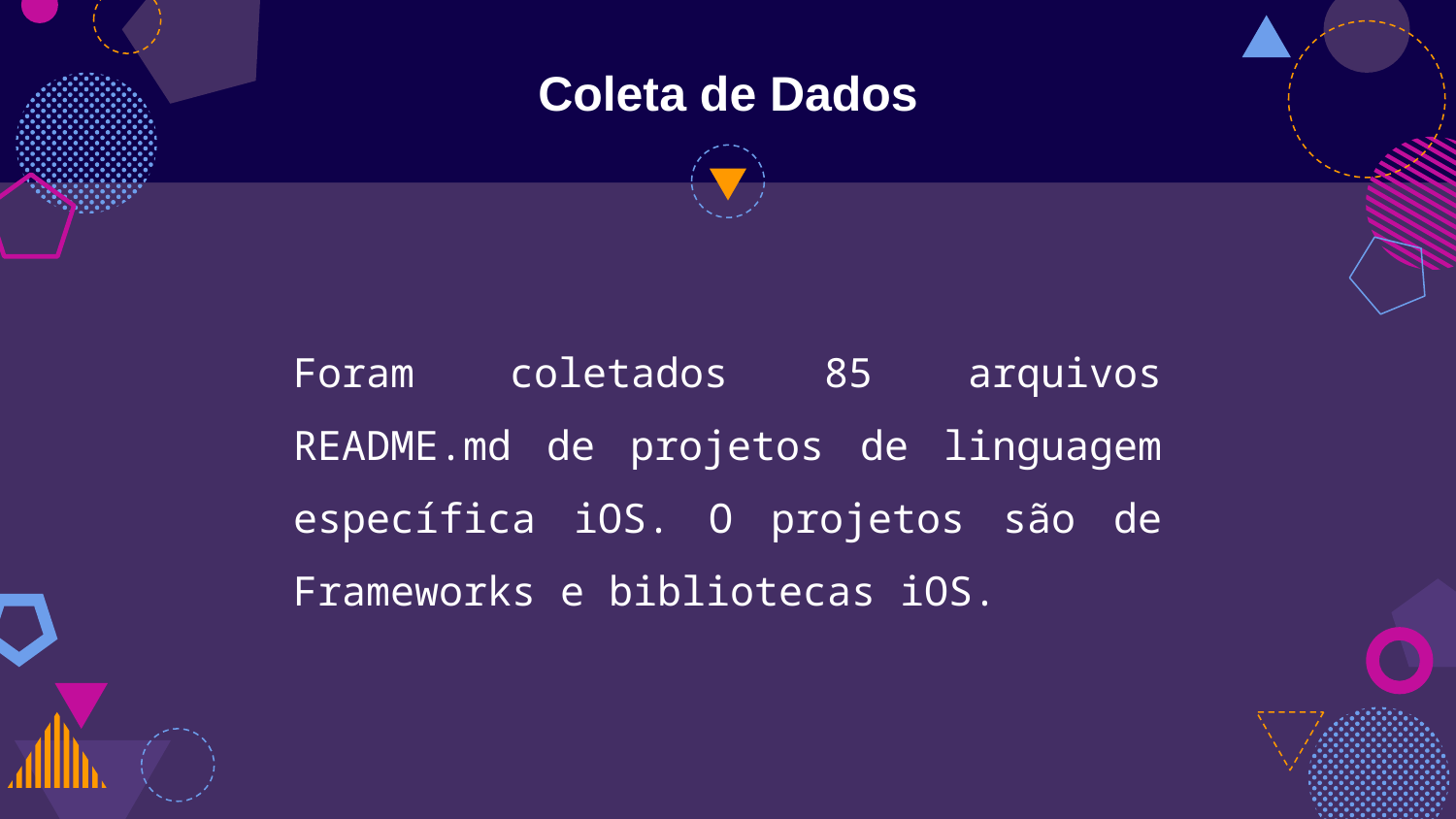

# Coleta de Dados
Foram coletados 85 arquivos README.md de projetos de linguagem específica iOS. O projetos são de Frameworks e bibliotecas iOS.